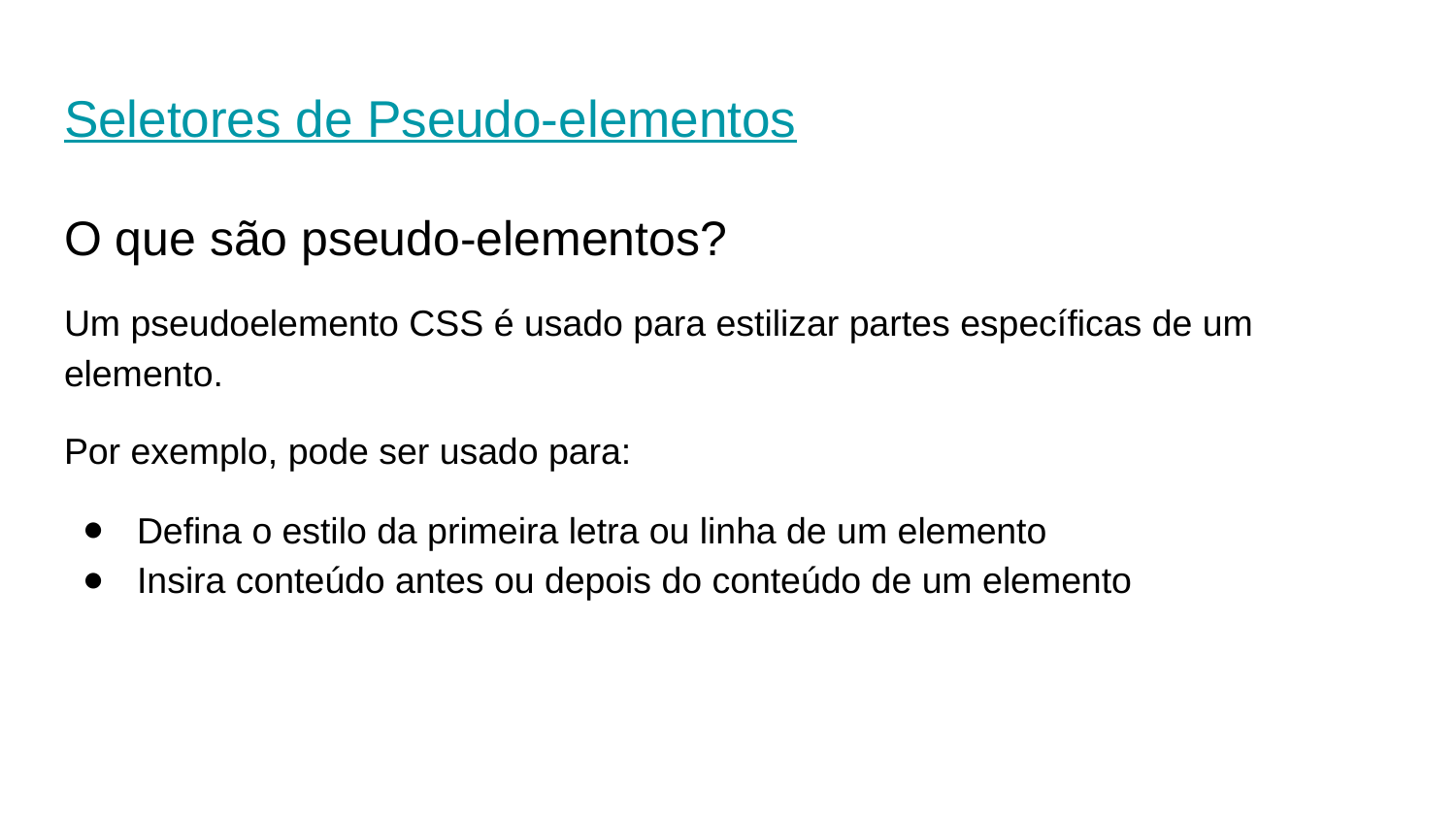

# Seletores de Pseudo-elementos
O que são pseudo-elementos?
Um pseudoelemento CSS é usado para estilizar partes específicas de um elemento.
Por exemplo, pode ser usado para:
Defina o estilo da primeira letra ou linha de um elemento
Insira conteúdo antes ou depois do conteúdo de um elemento